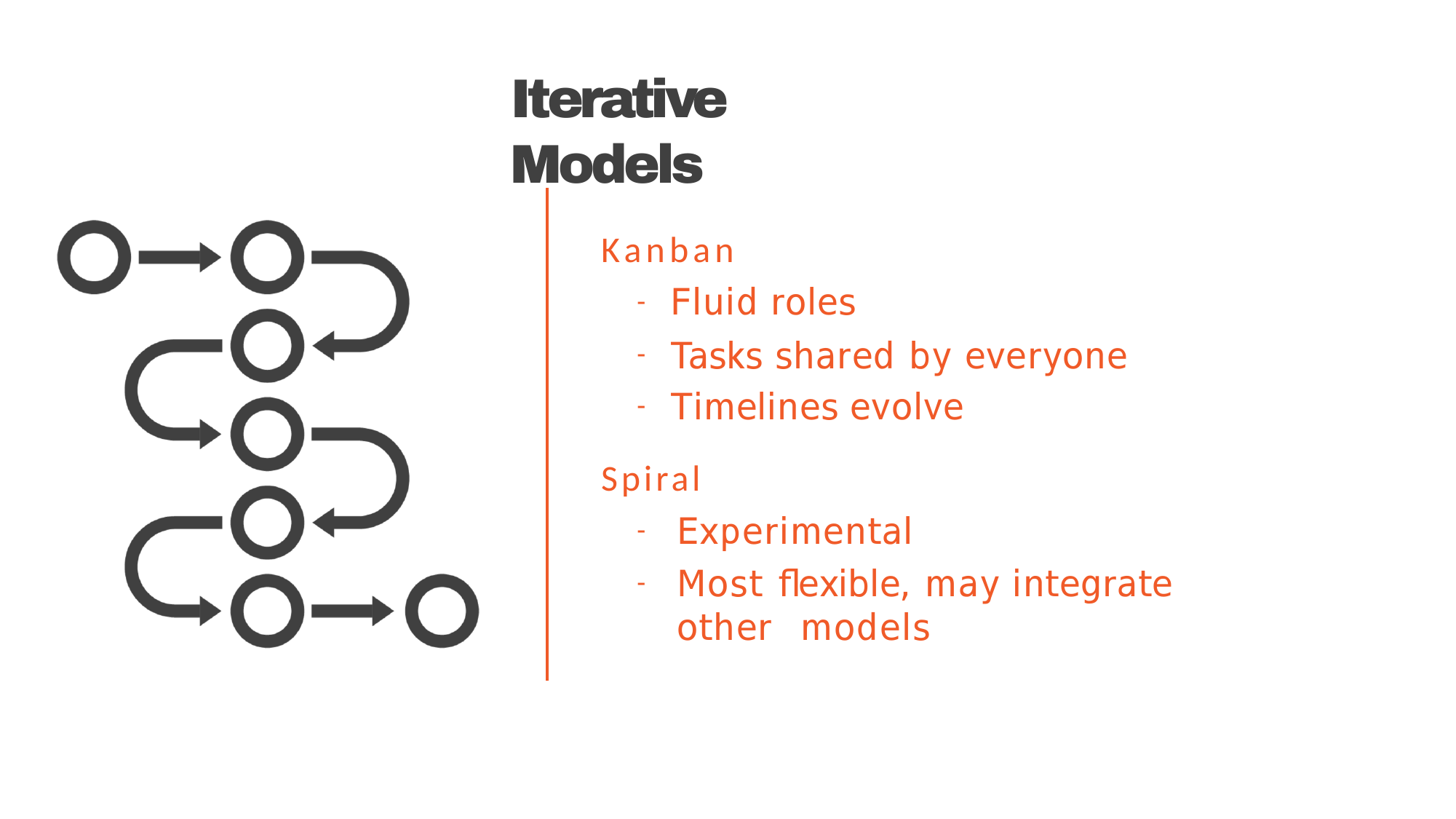

# Iterative Models

Kanban
Fluid roles
Tasks shared by everyone
Timelines evolve
Spiral
Experimental
Most flexible, may integrate other  models